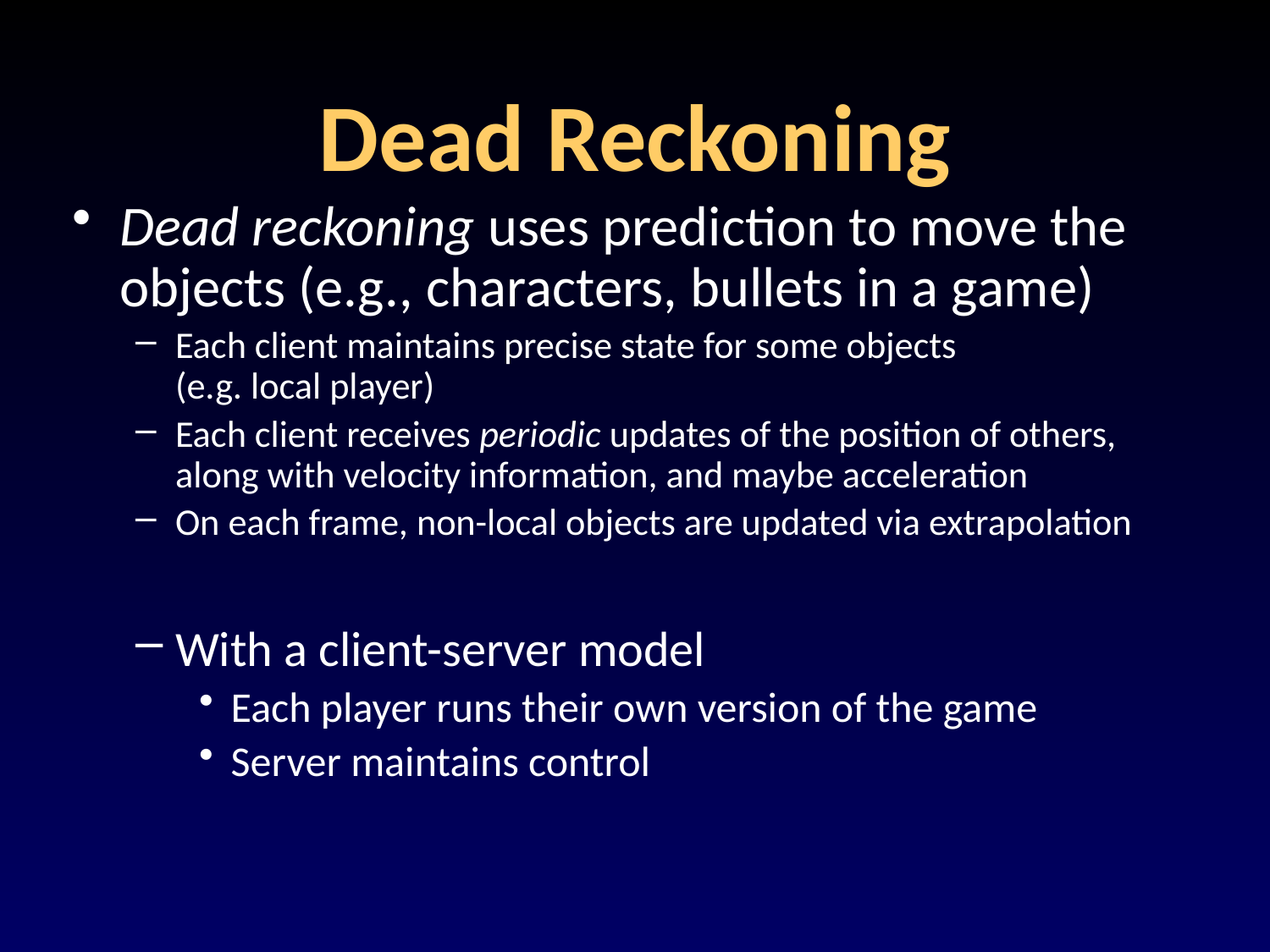

# Dead Reckoning
Dead reckoning uses prediction to move the objects (e.g., characters, bullets in a game)
Each client maintains precise state for some objects
(e.g. local player)
Each client receives periodic updates of the position of others, along with velocity information, and maybe acceleration
On each frame, non-local objects are updated via extrapolation

With a client-server model
Each player runs their own version of the game
Server maintains control